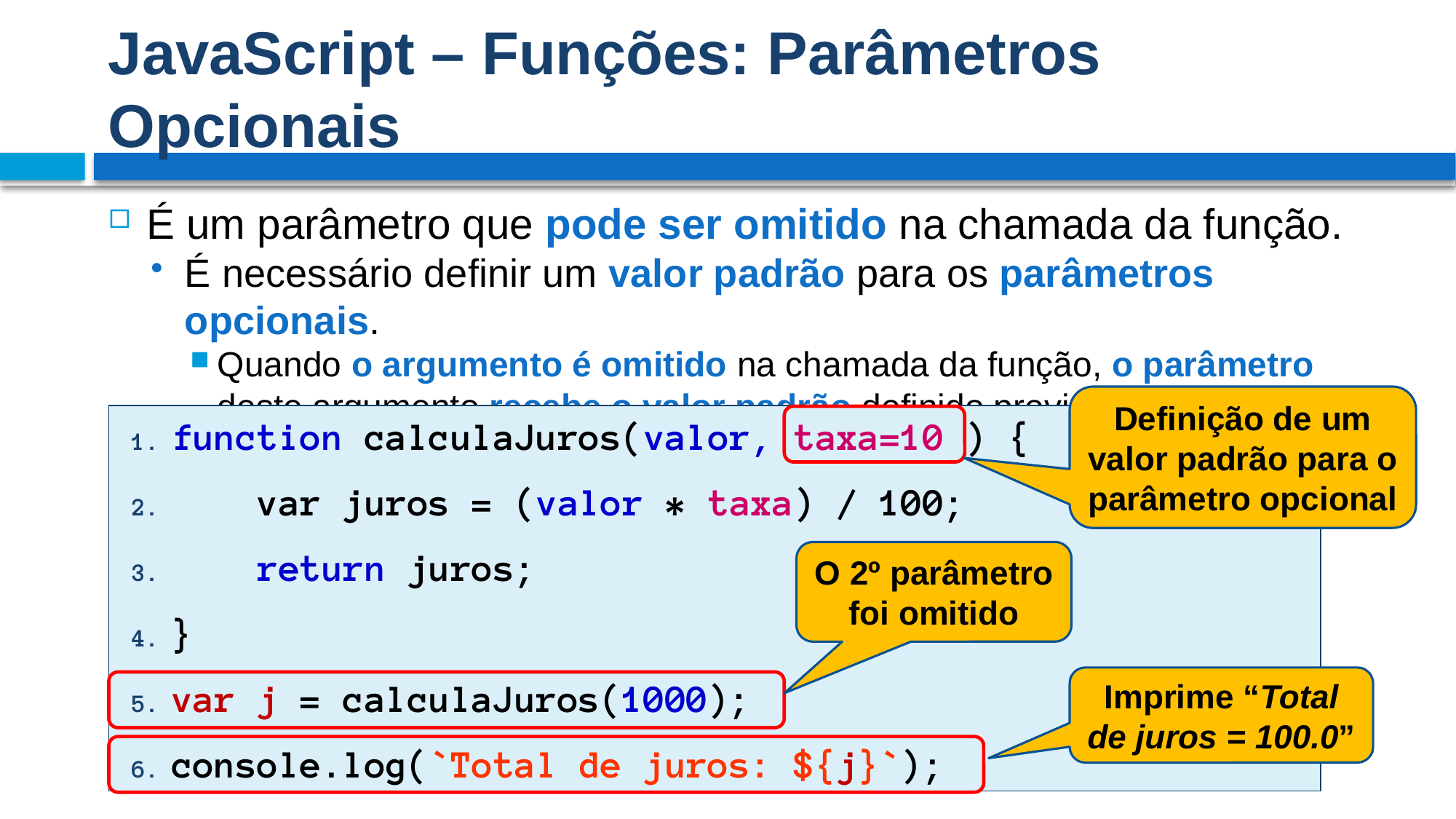

# JavaScript – Funções: Parâmetros Opcionais
30
É um parâmetro que pode ser omitido na chamada da função.
É necessário definir um valor padrão para os parâmetros opcionais.
Quando o argumento é omitido na chamada da função, o parâmetro deste argumento recebe o valor padrão definido previamente. Exemplo:
Definição de um valor padrão para o parâmetro opcional
function calculaJuros(valor, taxa=10 ) {
    var juros = (valor * taxa) / 100;
    return juros;
}
var j = calculaJuros(1000);
console.log(`Total de juros: ${j}`);

O 2º parâmetro foi omitido
Imprime “Total de juros = 100.0”